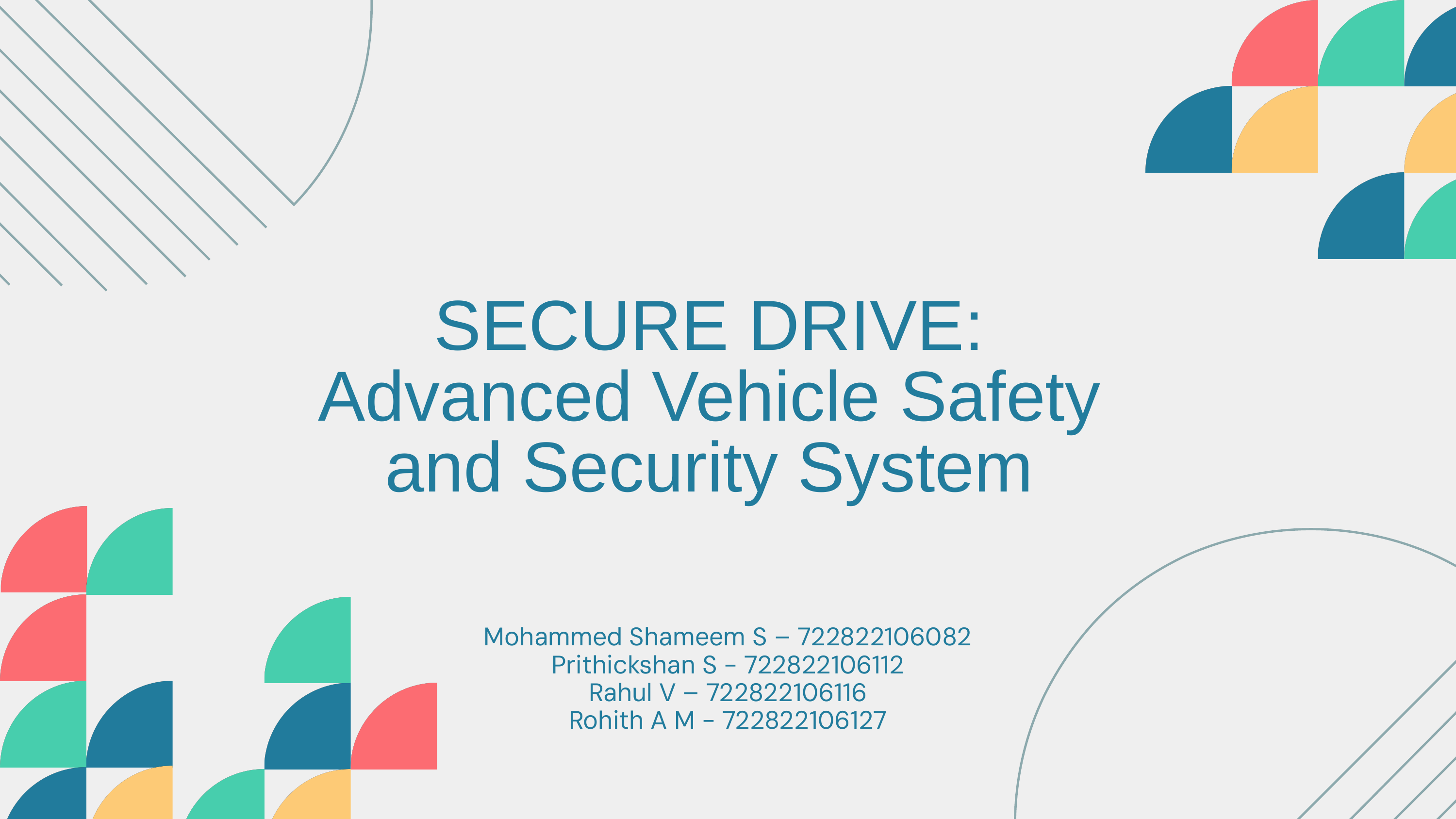

SECURE DRIVE: Advanced Vehicle Safety and Security System

Mohammed Shameem S – 722822106082
Prithickshan S - 722822106112
Rahul V – 722822106116
Rohith A M - 722822106127